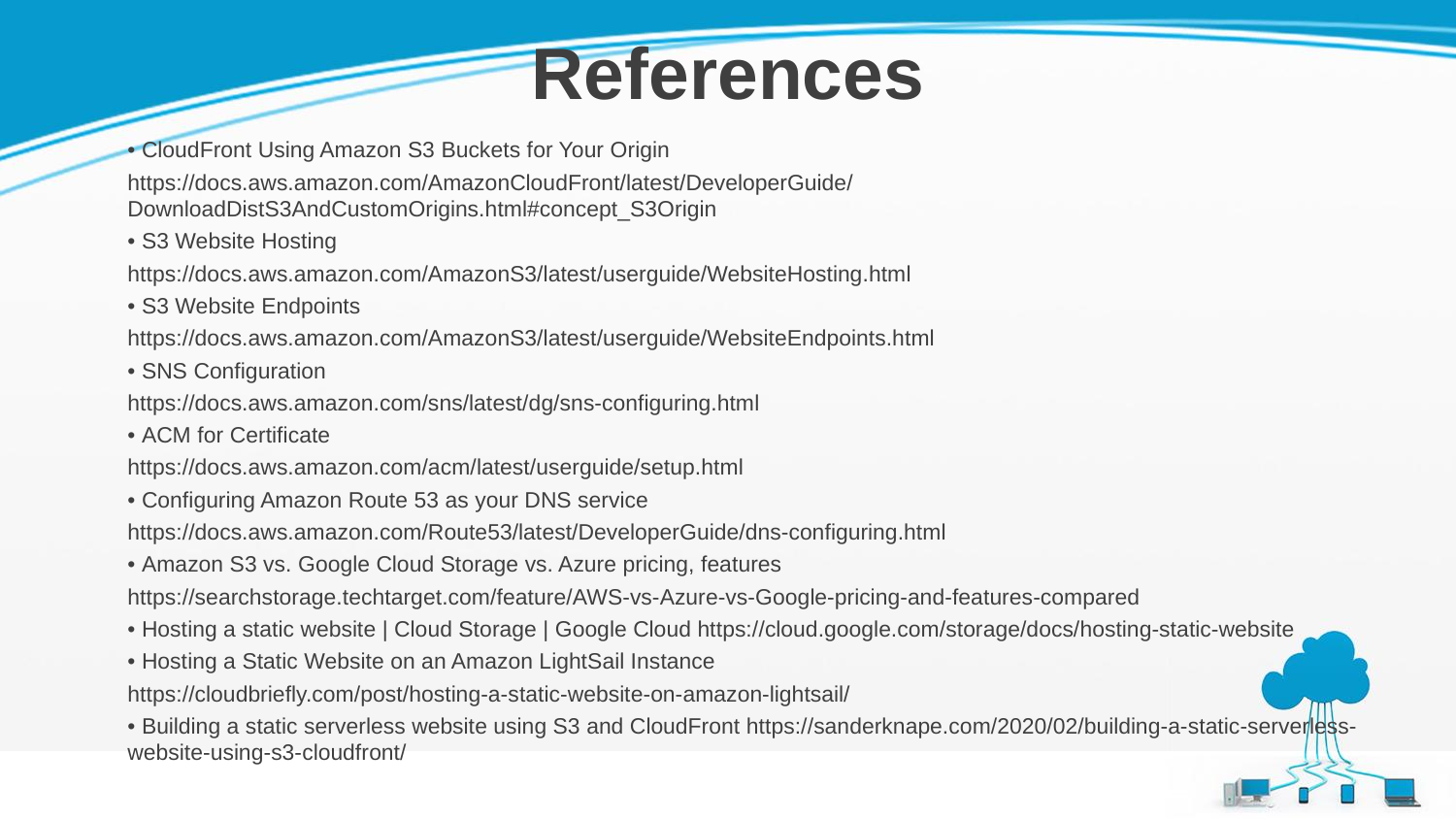

# References
• CloudFront Using Amazon S3 Buckets for Your Origin
https://docs.aws.amazon.com/AmazonCloudFront/latest/DeveloperGuide/DownloadDistS3AndCustomOrigins.html#concept_S3Origin
• S3 Website Hosting
https://docs.aws.amazon.com/AmazonS3/latest/userguide/WebsiteHosting.html
• S3 Website Endpoints
https://docs.aws.amazon.com/AmazonS3/latest/userguide/WebsiteEndpoints.html
• SNS Configuration
https://docs.aws.amazon.com/sns/latest/dg/sns-configuring.html
• ACM for Certificate
https://docs.aws.amazon.com/acm/latest/userguide/setup.html
• Configuring Amazon Route 53 as your DNS service
https://docs.aws.amazon.com/Route53/latest/DeveloperGuide/dns-configuring.html
• Amazon S3 vs. Google Cloud Storage vs. Azure pricing, features
https://searchstorage.techtarget.com/feature/AWS-vs-Azure-vs-Google-pricing-and-features-compared
• Hosting a static website | Cloud Storage | Google Cloud https://cloud.google.com/storage/docs/hosting-static-website
• Hosting a Static Website on an Amazon LightSail Instance
https://cloudbriefly.com/post/hosting-a-static-website-on-amazon-lightsail/
• Building a static serverless website using S3 and CloudFront https://sanderknape.com/2020/02/building-a-static-serverless-website-using-s3-cloudfront/